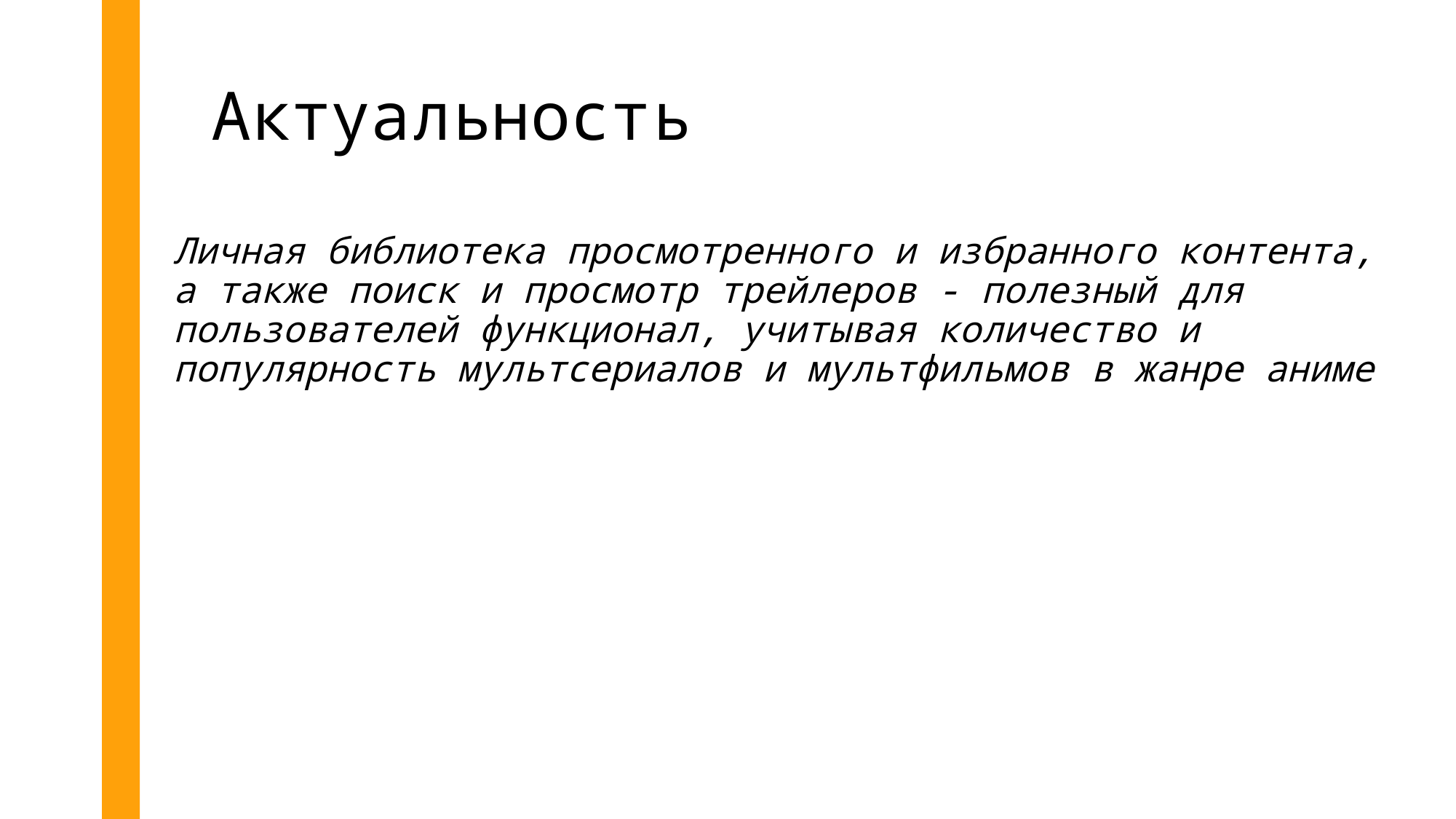

# Актуальность
Личная библиотека просмотренного и избранного контента, а также поиск и просмотр трейлеров - полезный для пользователей функционал, учитывая количество и популярность мультсериалов и мультфильмов в жанре аниме